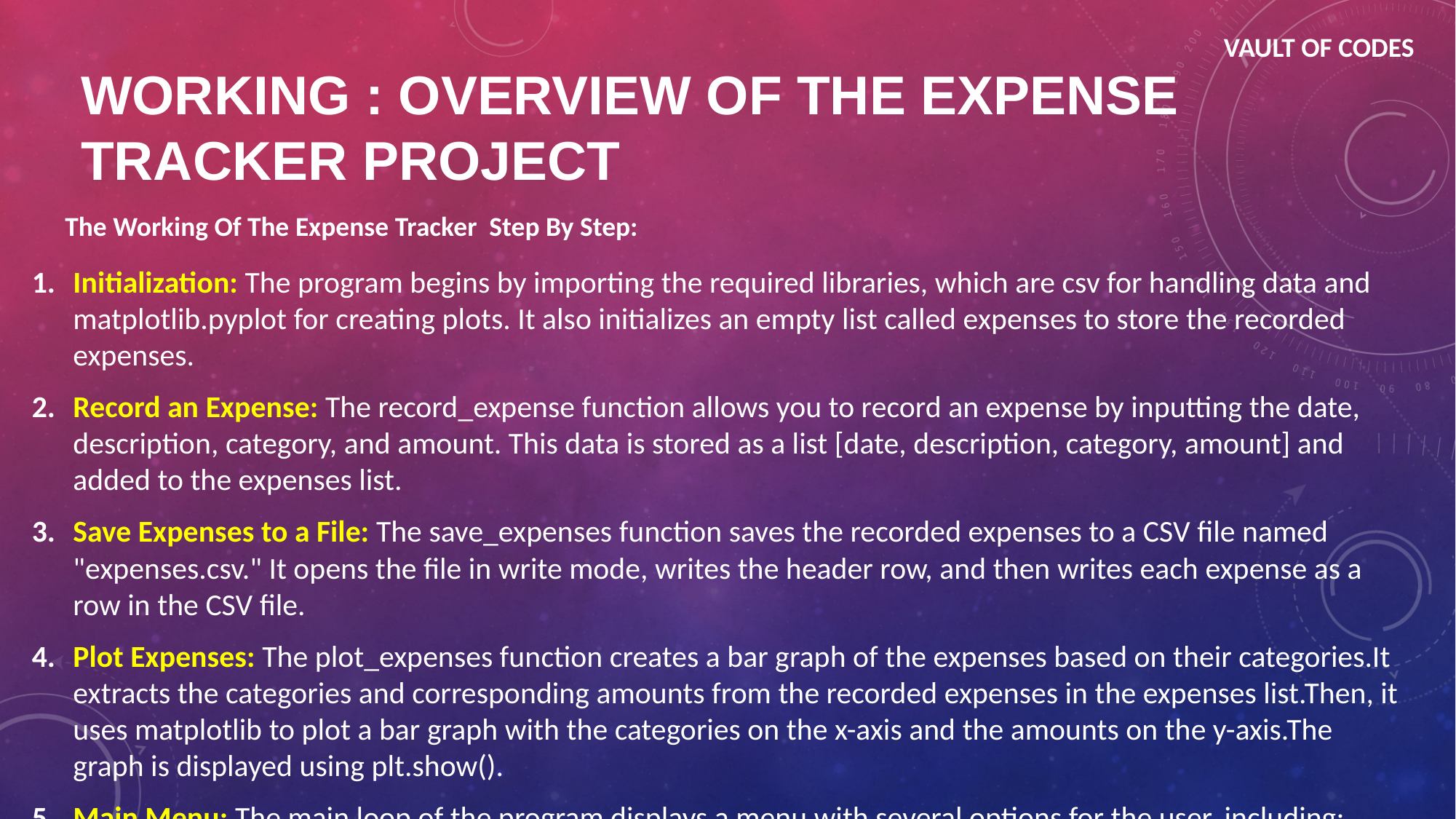

VAULT OF CODES
# Working : overview of the Expense tracker project
The Working Of The Expense Tracker  Step By Step:
Initialization: The program begins by importing the required libraries, which are csv for handling data and matplotlib.pyplot for creating plots. It also initializes an empty list called expenses to store the recorded expenses.
Record an Expense: The record_expense function allows you to record an expense by inputting the date, description, category, and amount. This data is stored as a list [date, description, category, amount] and added to the expenses list.
Save Expenses to a File: The save_expenses function saves the recorded expenses to a CSV file named "expenses.csv." It opens the file in write mode, writes the header row, and then writes each expense as a row in the CSV file.
Plot Expenses: The plot_expenses function creates a bar graph of the expenses based on their categories.It extracts the categories and corresponding amounts from the recorded expenses in the expenses list.Then, it uses matplotlib to plot a bar graph with the categories on the x-axis and the amounts on the y-axis.The graph is displayed using plt.show().
Main Menu: The main loop of the program displays a menu with several options for the user, including: